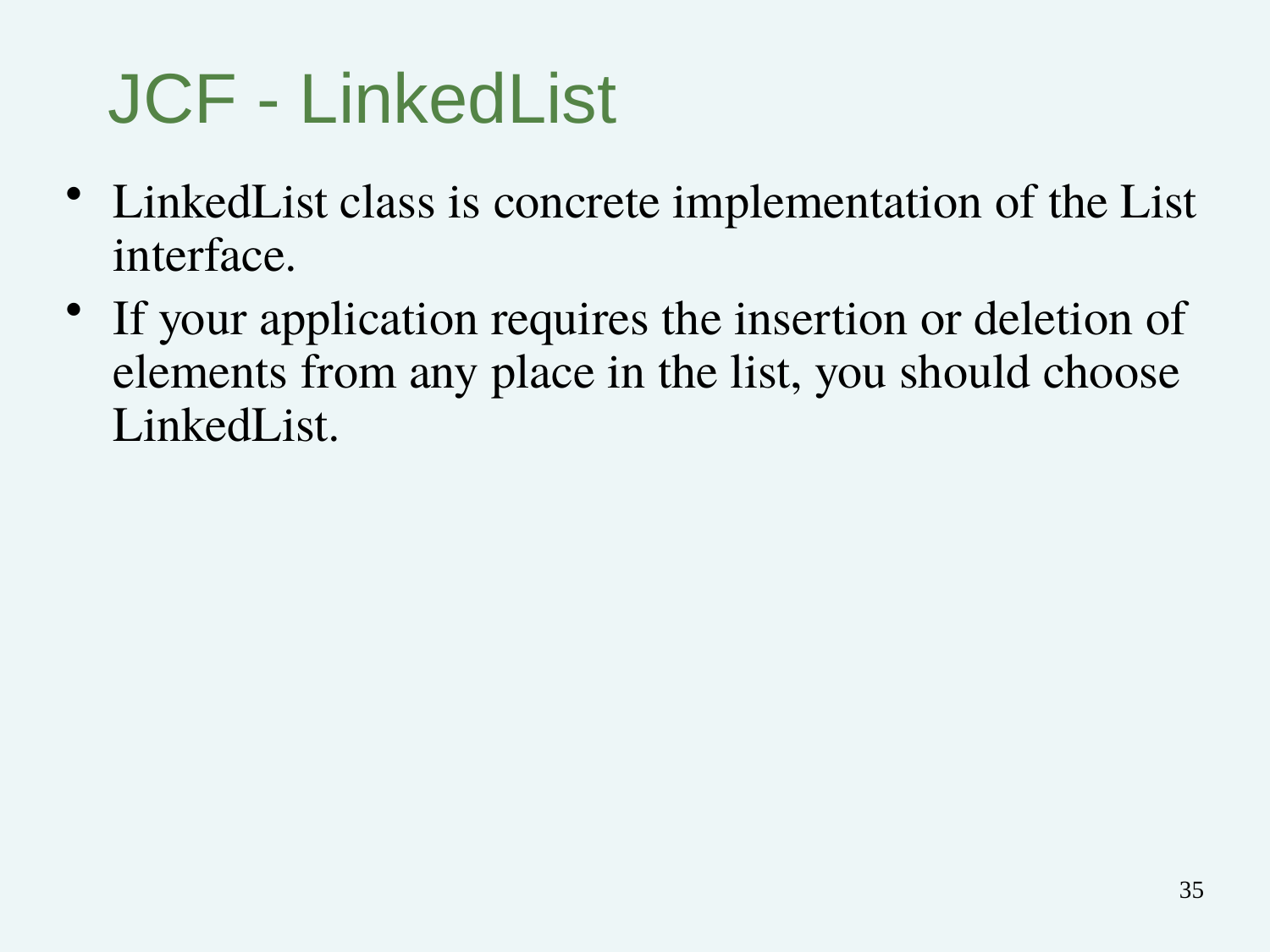

# JCF - LinkedList
LinkedList class is concrete implementation of the List interface.
If your application requires the insertion or deletion of elements from any place in the list, you should choose LinkedList.

35